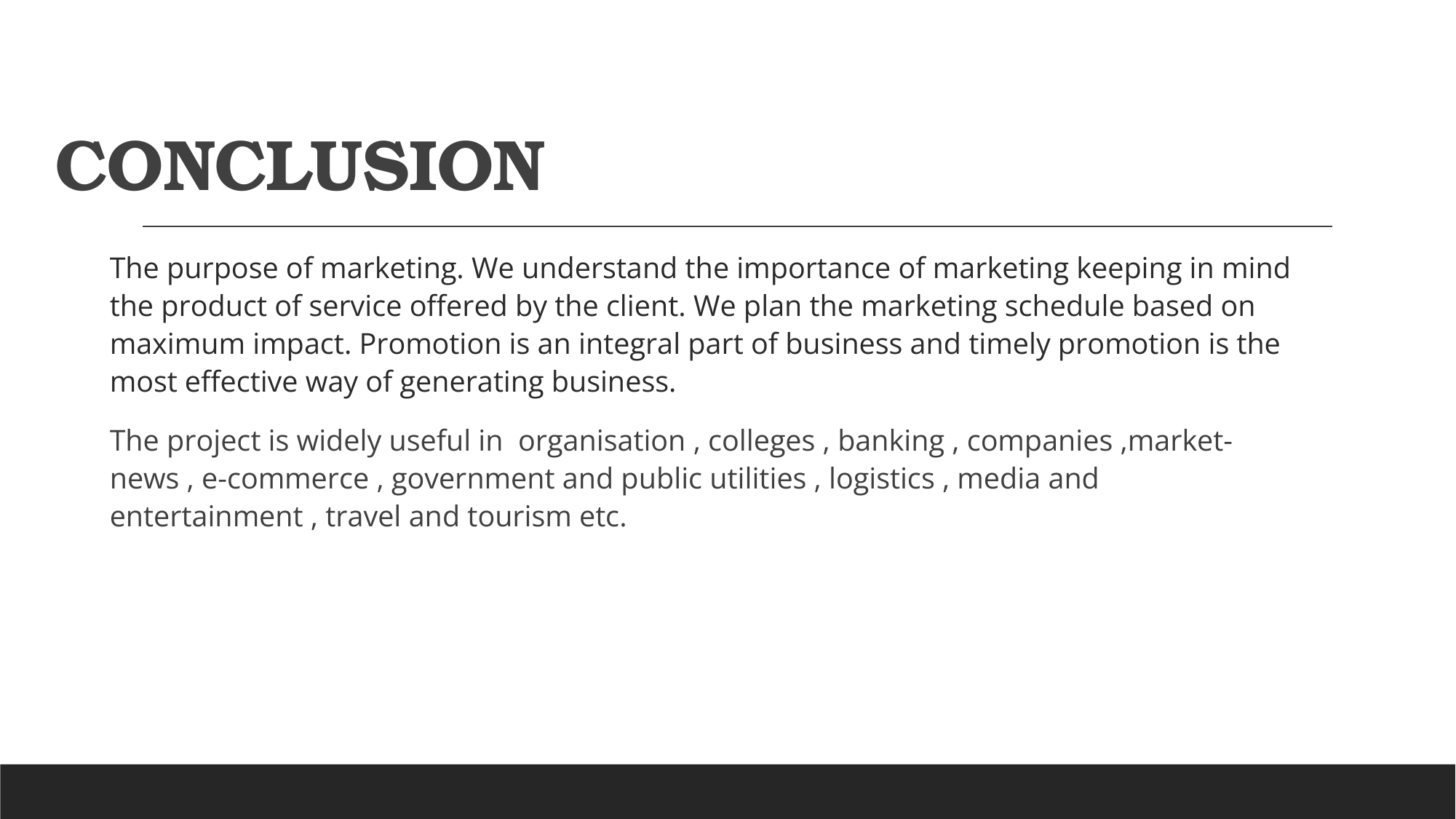

# CONCLUSION

The purpose of marketing. We understand the importance of marketing keeping in mind the product of service offered by the client. We plan the marketing schedule based on maximum impact. Promotion is an integral part of business and timely promotion is the most effective way of generating business.
The project is widely useful in  organisation , colleges , banking , companies ,market-news , e-commerce , government and public utilities , logistics , media and entertainment , travel and tourism etc.